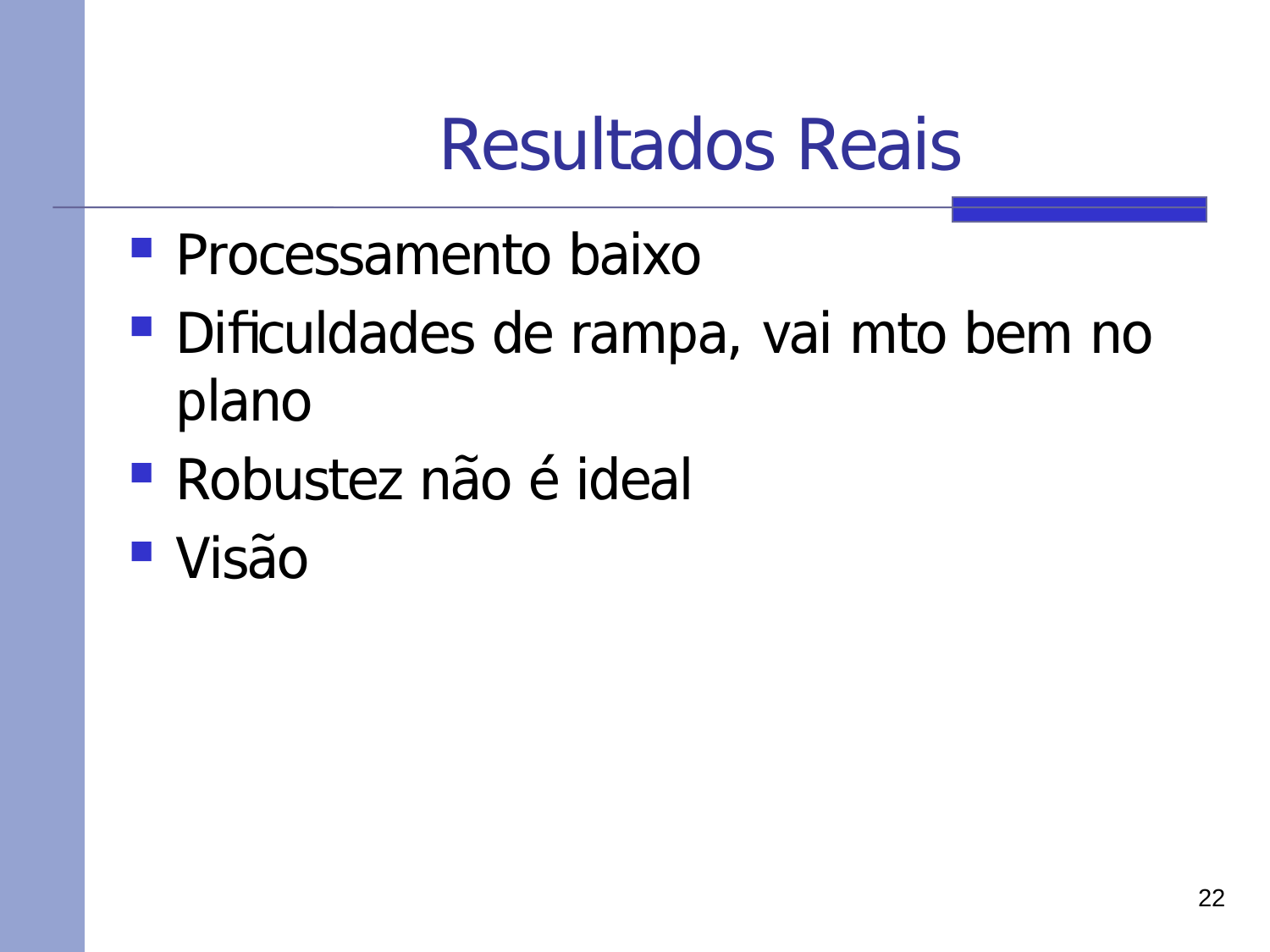

# Resultados Reais
Processamento baixo
Dificuldades de rampa, vai mto bem no plano
Robustez não é ideal
Visão
22